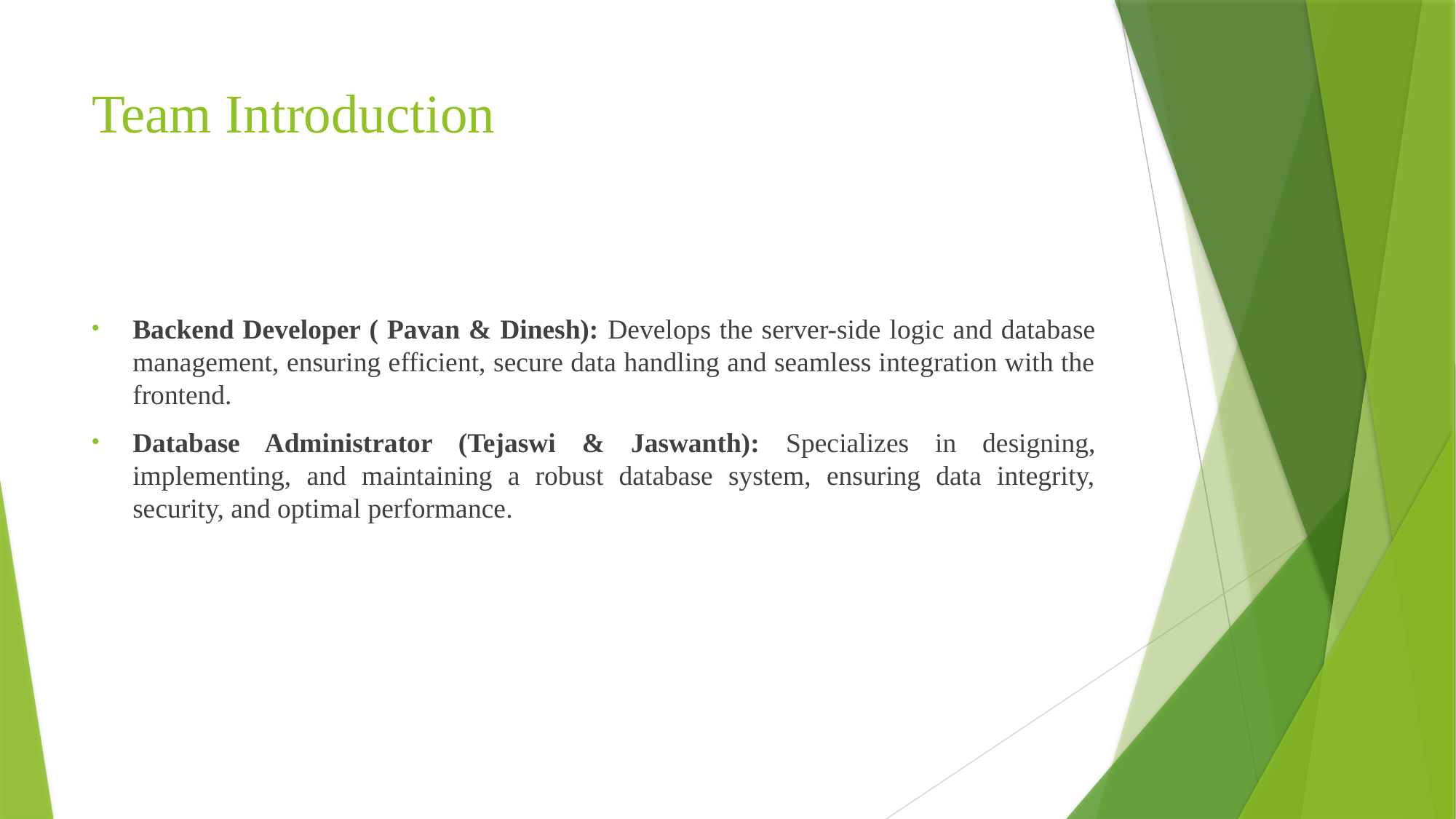

# Team Introduction

Backend Developer ( Pavan & Dinesh): Develops the server-side logic and database management, ensuring efficient, secure data handling and seamless integration with the frontend.
Database Administrator (Tejaswi & Jaswanth): Specializes in designing, implementing, and maintaining a robust database system, ensuring data integrity, security, and optimal performance.